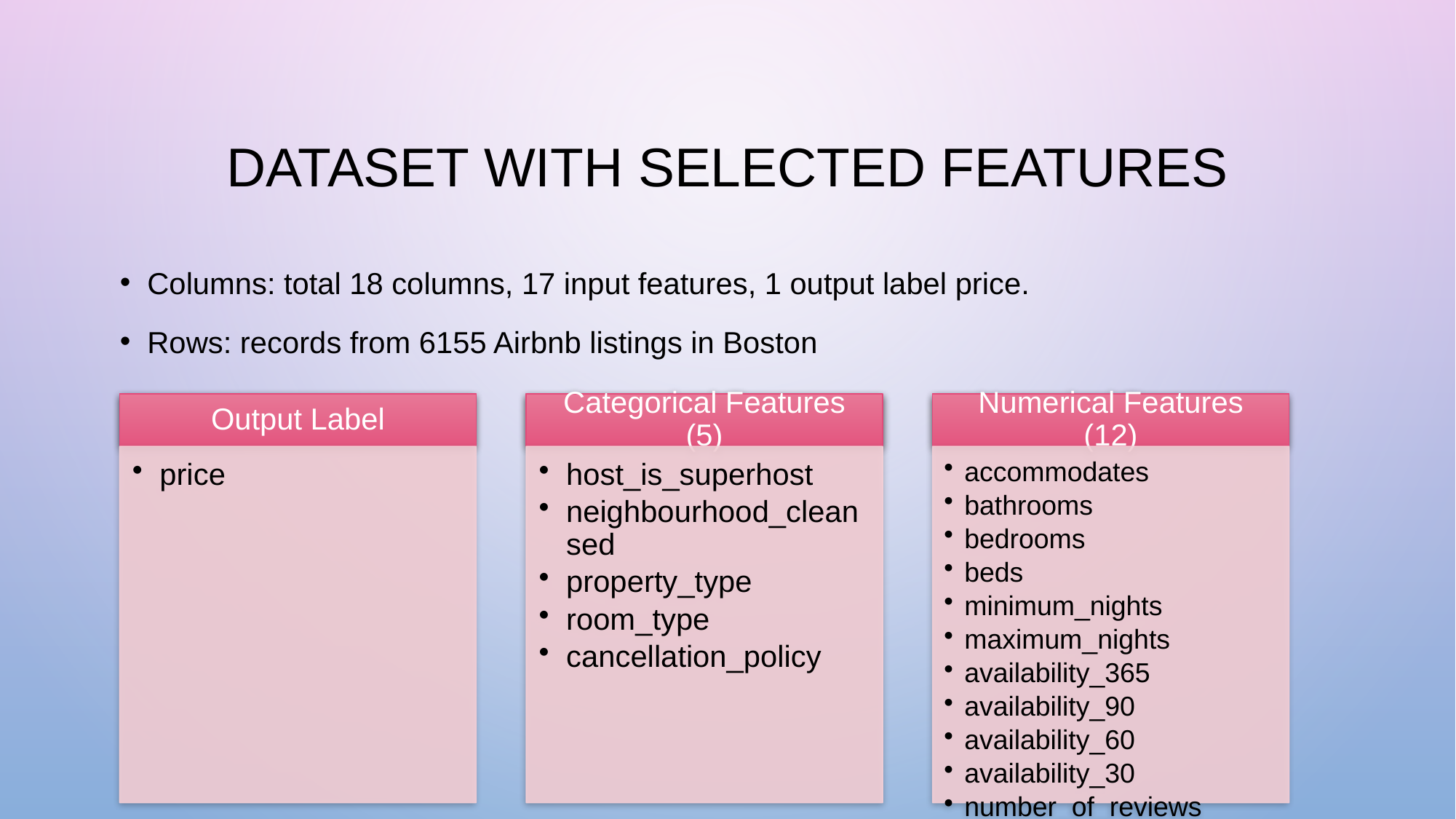

# Dataset with Selected features
Columns: total 18 columns, 17 input features, 1 output label price.
Rows: records from 6155 Airbnb listings in Boston

Output Label
price
Categorical Features (5)
host_is_superhost
neighbourhood_cleansed
property_type
room_type
cancellation_policy
Numerical Features (12)
accommodates
bathrooms
bedrooms
beds
minimum_nights
maximum_nights
availability_365
availability_90
availability_60
availability_30
number_of_reviews